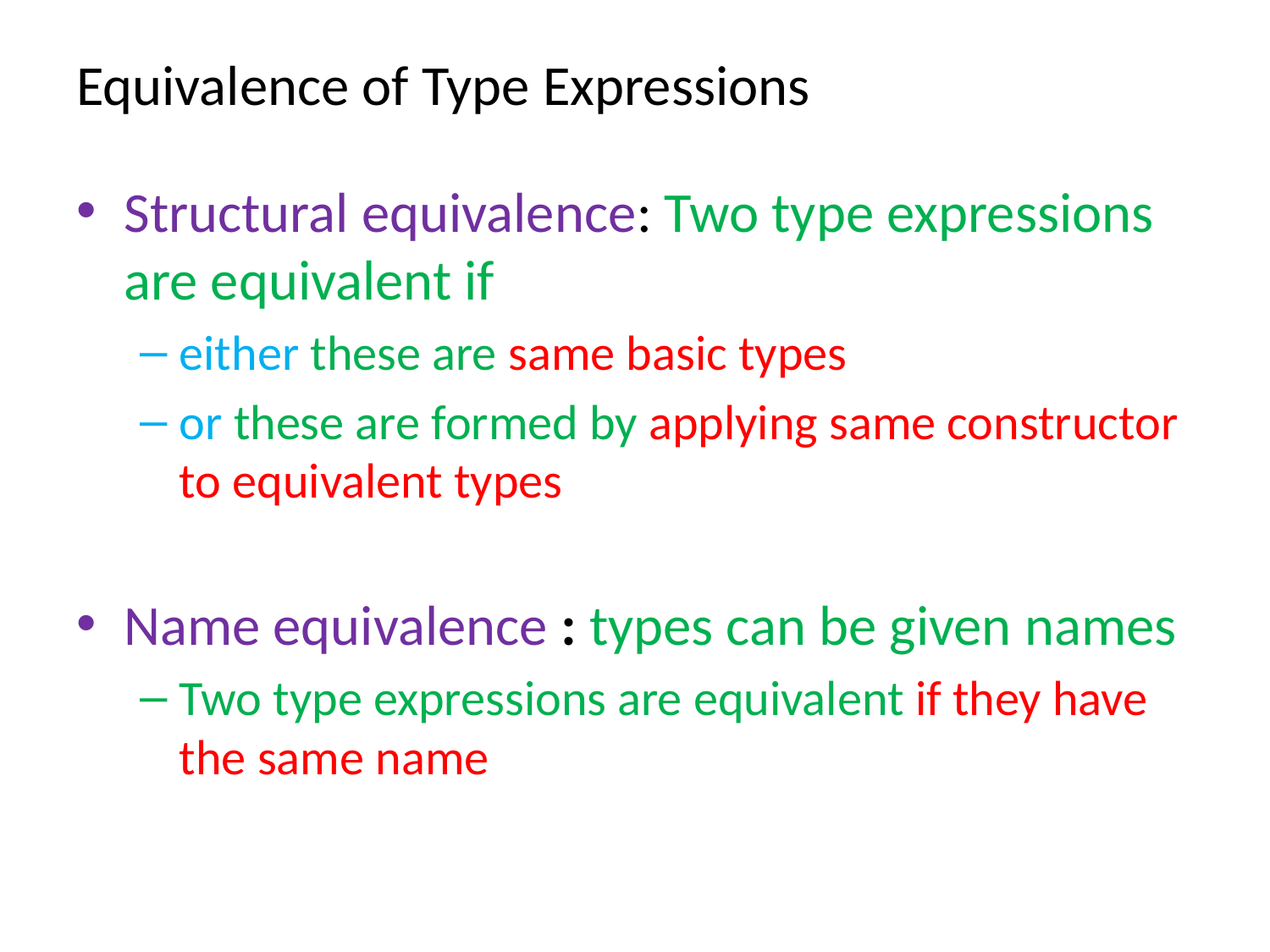

# Equivalence of Type Expressions
Structural equivalence: Two type expressions are equivalent if
either these are same basic types
or these are formed by applying same constructor to equivalent types

Name equivalence : types can be given names
Two type expressions are equivalent if they have the same name